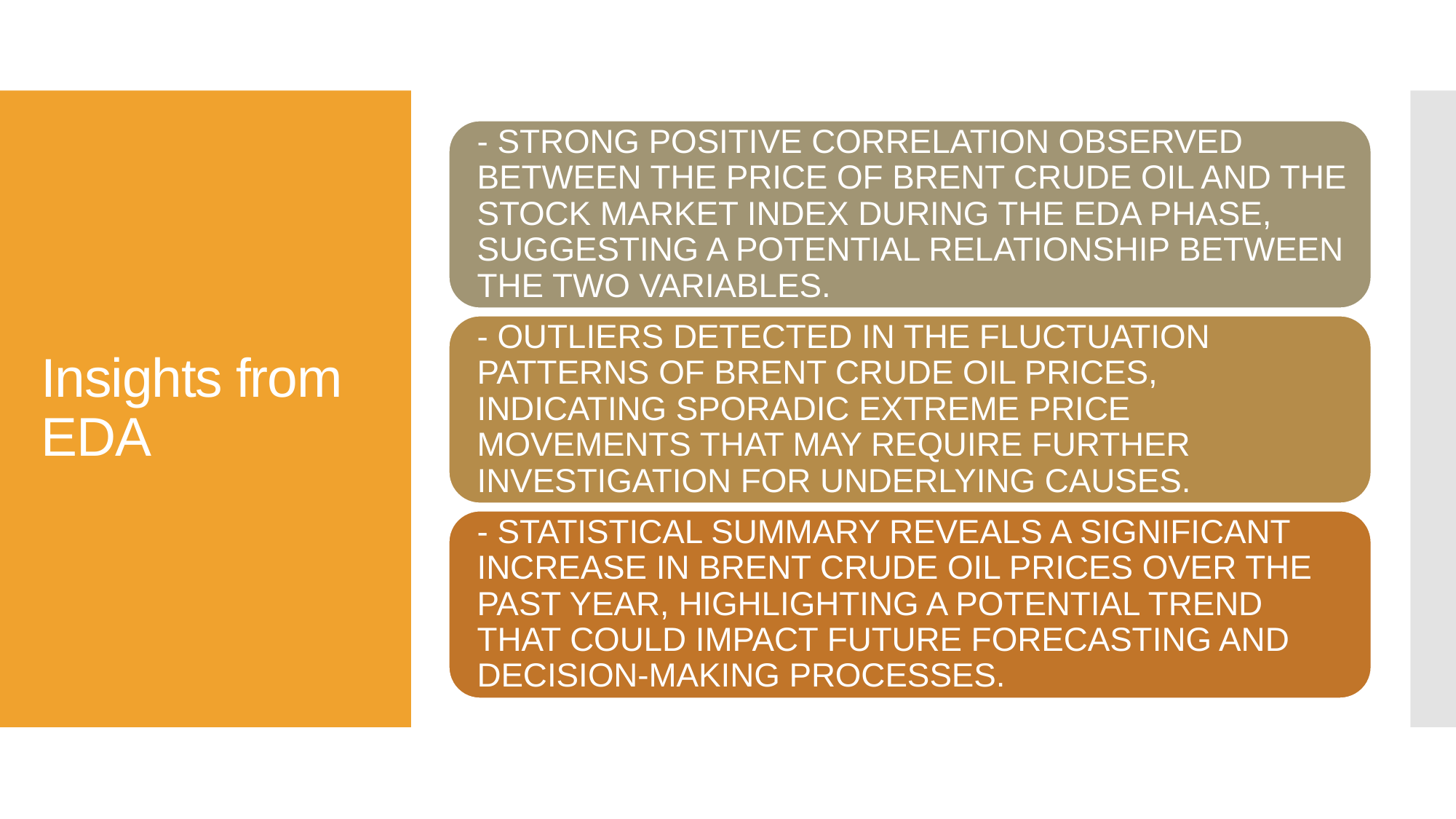

- Strong positive correlation observed between the price of Brent crude oil and the stock market index during the EDA phase, suggesting a potential relationship between the two variables.
- Outliers detected in the fluctuation patterns of Brent crude oil prices, indicating sporadic extreme price movements that may require further investigation for underlying causes.
- Statistical summary reveals a significant increase in Brent crude oil prices over the past year, highlighting a potential trend that could impact future forecasting and decision-making processes.
# Insights from EDA